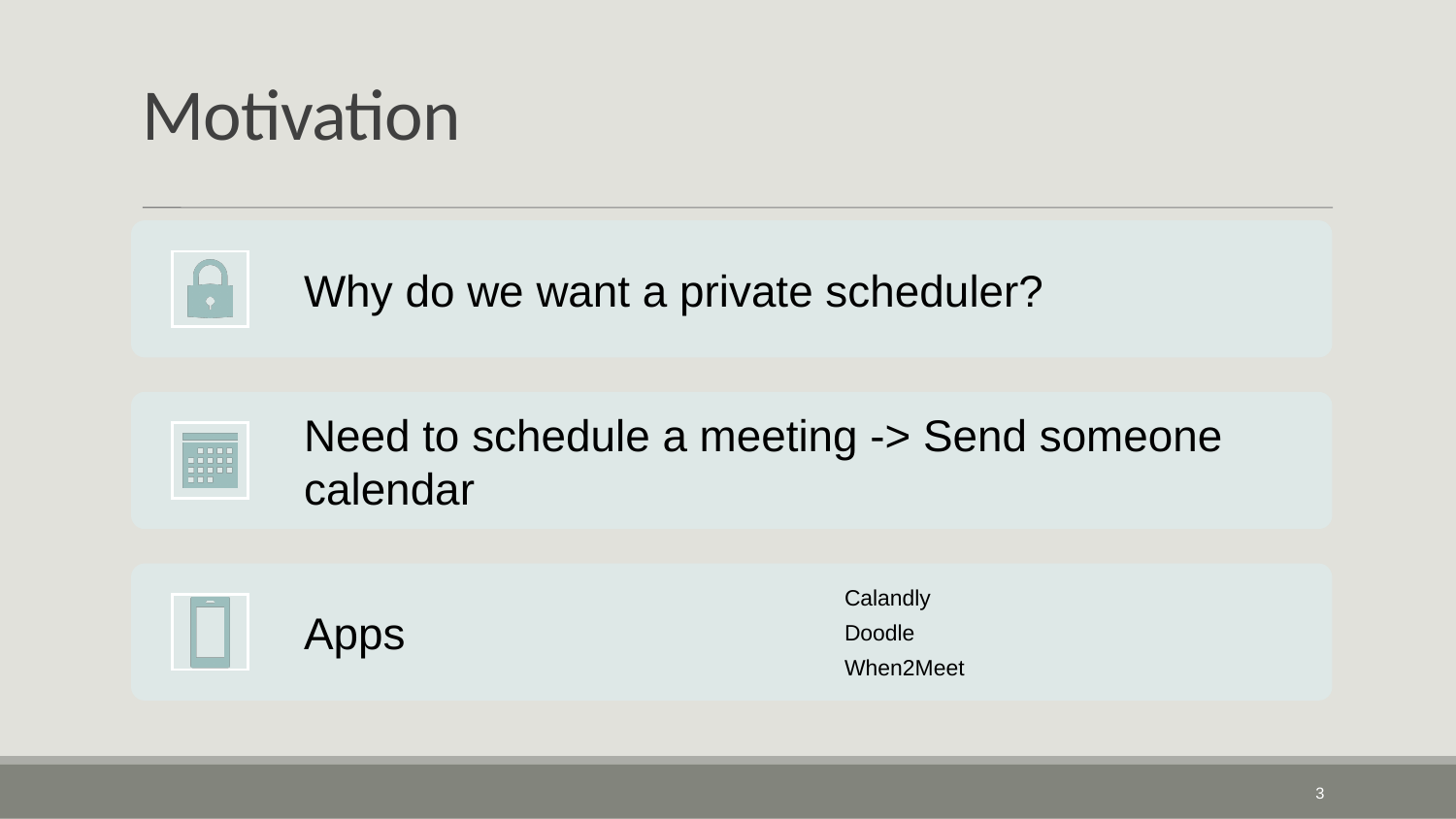

# Motivation
Why do we want a private scheduler?
Need to schedule a meeting -> Send someone calendar
Apps
Calandly
Doodle
When2Meet
3